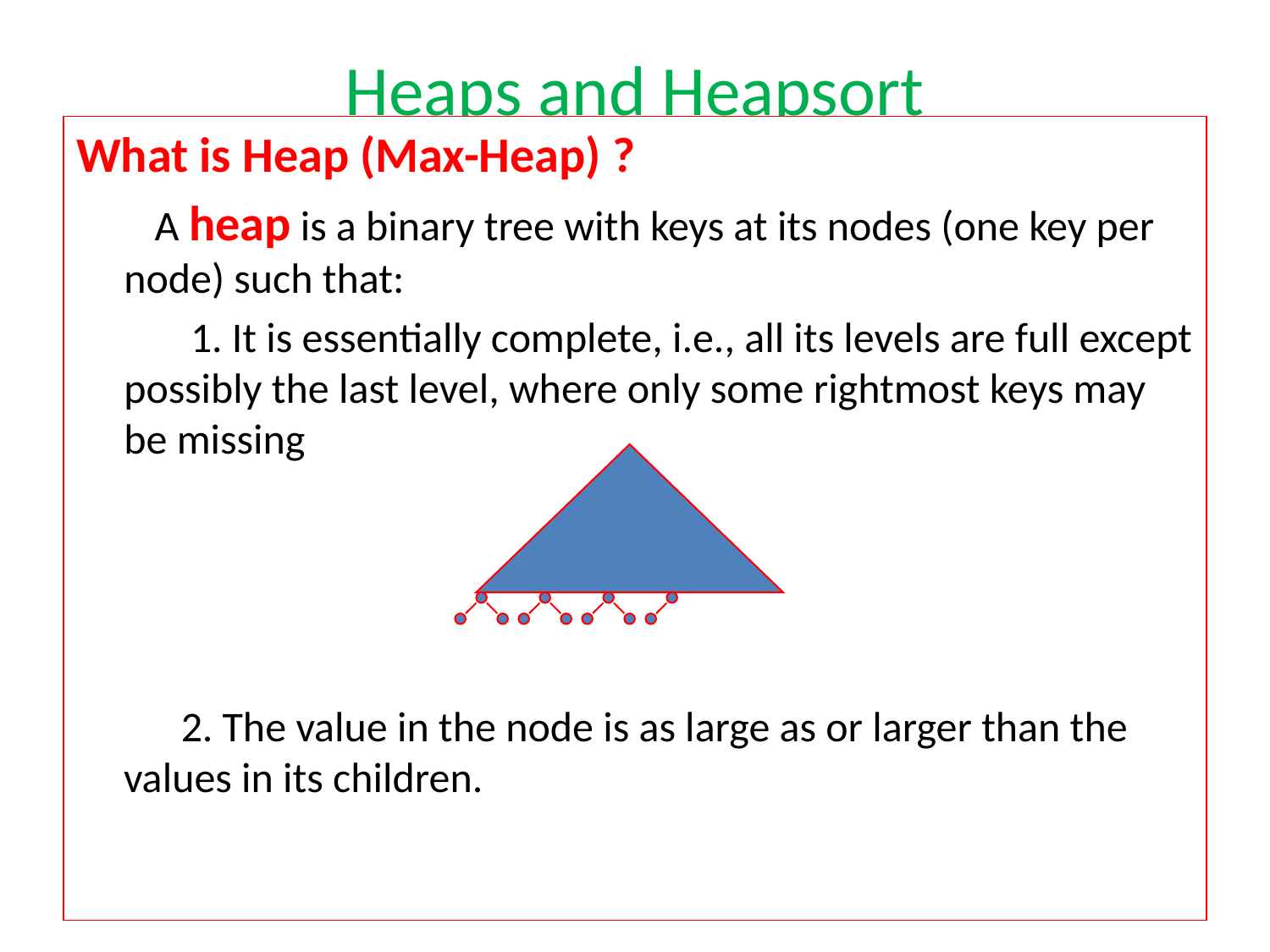

# Heaps and Heapsort
What is Heap (Max-Heap) ?
       A heap is a binary tree with keys at its nodes (one key per node) such that:
            1. It is essentially complete, i.e., all its levels are full except possibly the last level, where only some rightmost keys may be missing

           2. The value in the node is as large as or larger than the   values in its children.

8